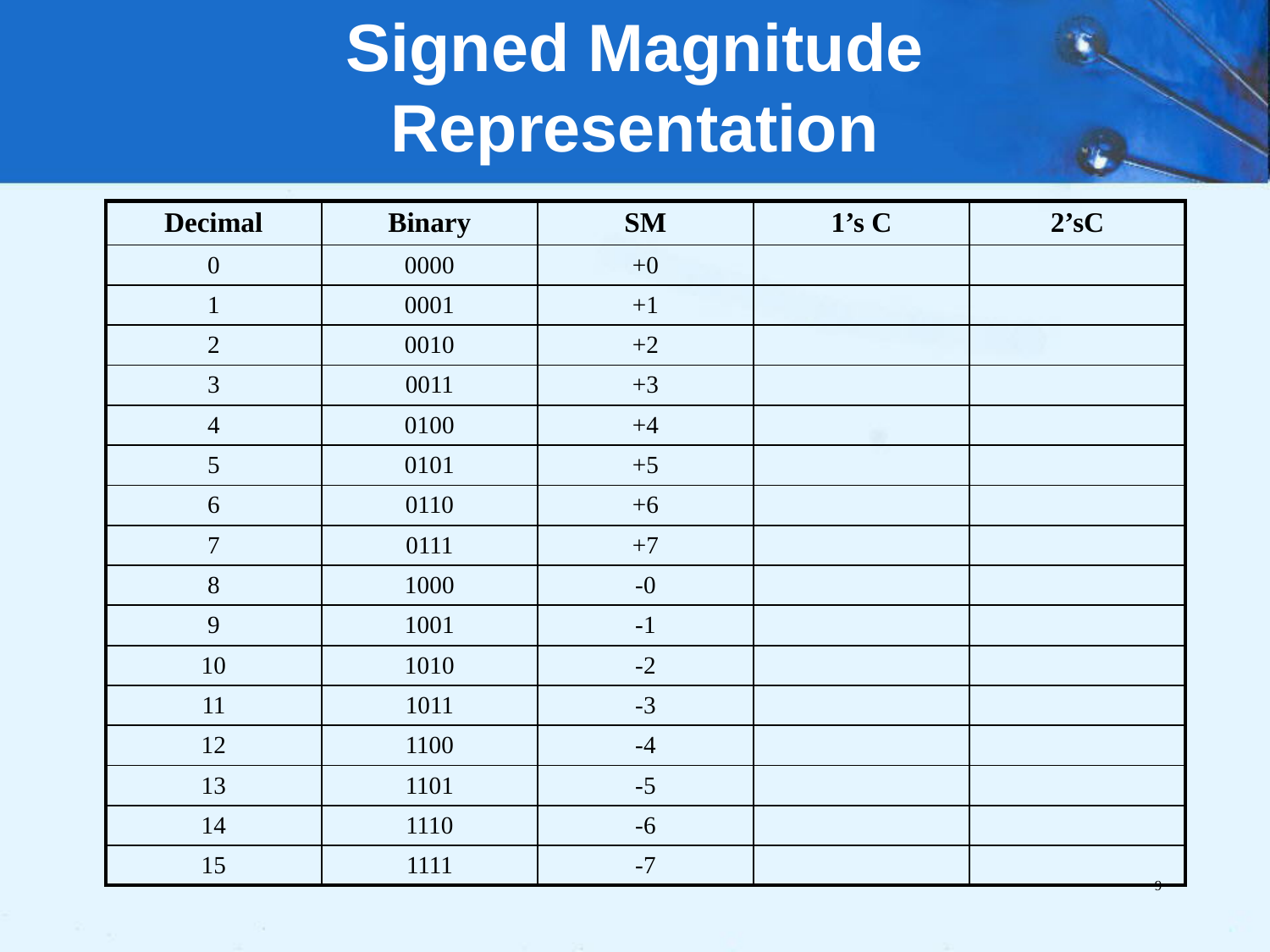

# Signed Magnitude Representation
| Decimal | Binary | SM | 1’s C | 2’sC |
| --- | --- | --- | --- | --- |
| 0 | 0000 | +0 |  |  |
| 1 | 0001 | +1 |  |  |
| 2 | 0010 | +2 |  |  |
| 3 | 0011 | +3 |  |  |
| 4 | 0100 | +4 |  |  |
| 5 | 0101 | +5 |  |  |
| 6 | 0110 | +6 |  |  |
| 7 | 0111 | +7 |  |  |
| 8 | 1000 | -0 |  |  |
| 9 | 1001 | -1 |  |  |
| 10 | 1010 | -2 |  |  |
| 11 | 1011 | -3 |  |  |
| 12 | 1100 | -4 |  |  |
| 13 | 1101 | -5 |  |  |
| 14 | 1110 | -6 |  |  |
| 15 | 1111 | -7 |  |  |
9